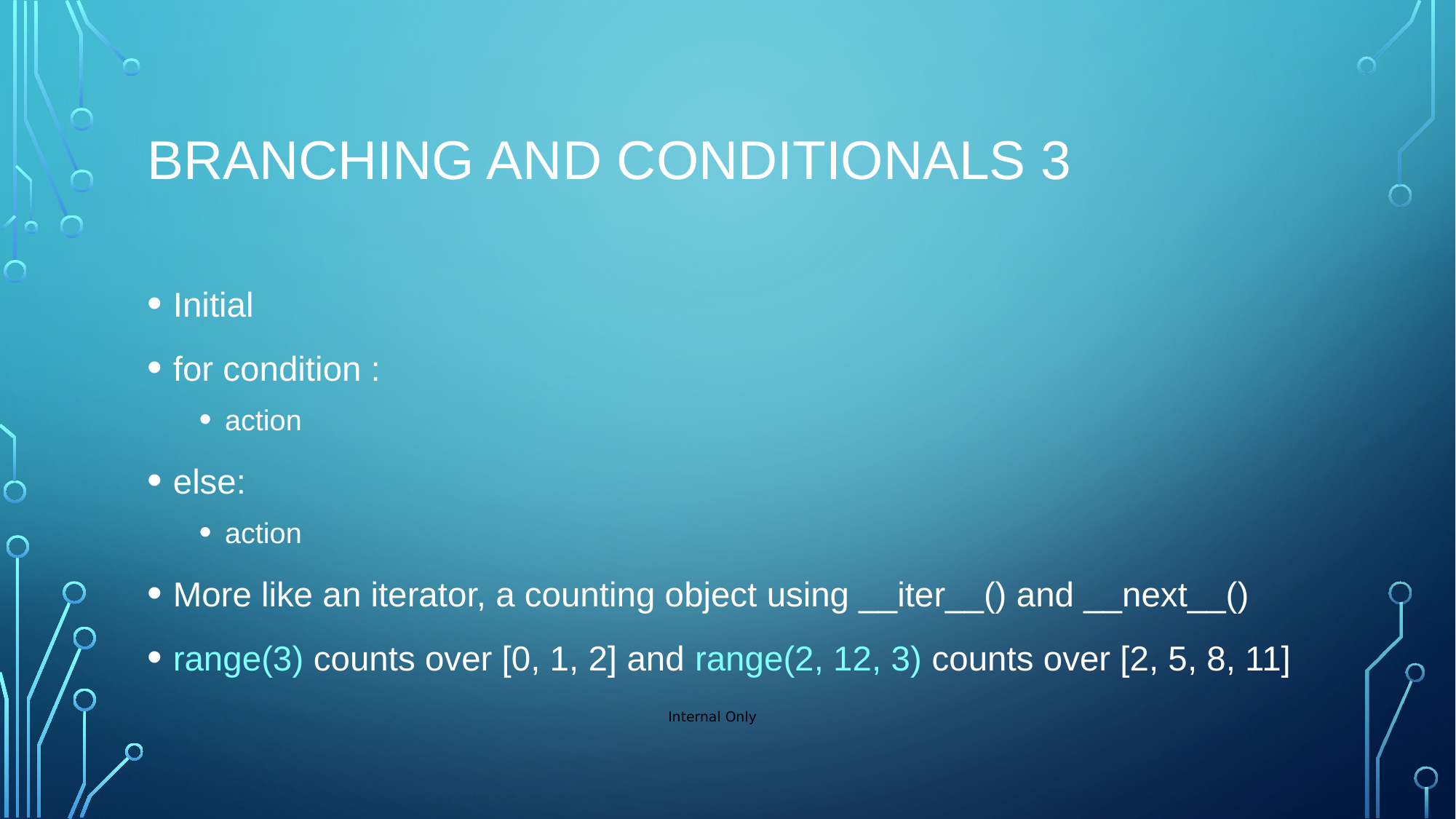

# Branching and Conditionals 3
Initial
for condition :
action
else:
action
More like an iterator, a counting object using __iter__() and __next__()
range(3) counts over [0, 1, 2] and range(2, 12, 3) counts over [2, 5, 8, 11]

Internal Only